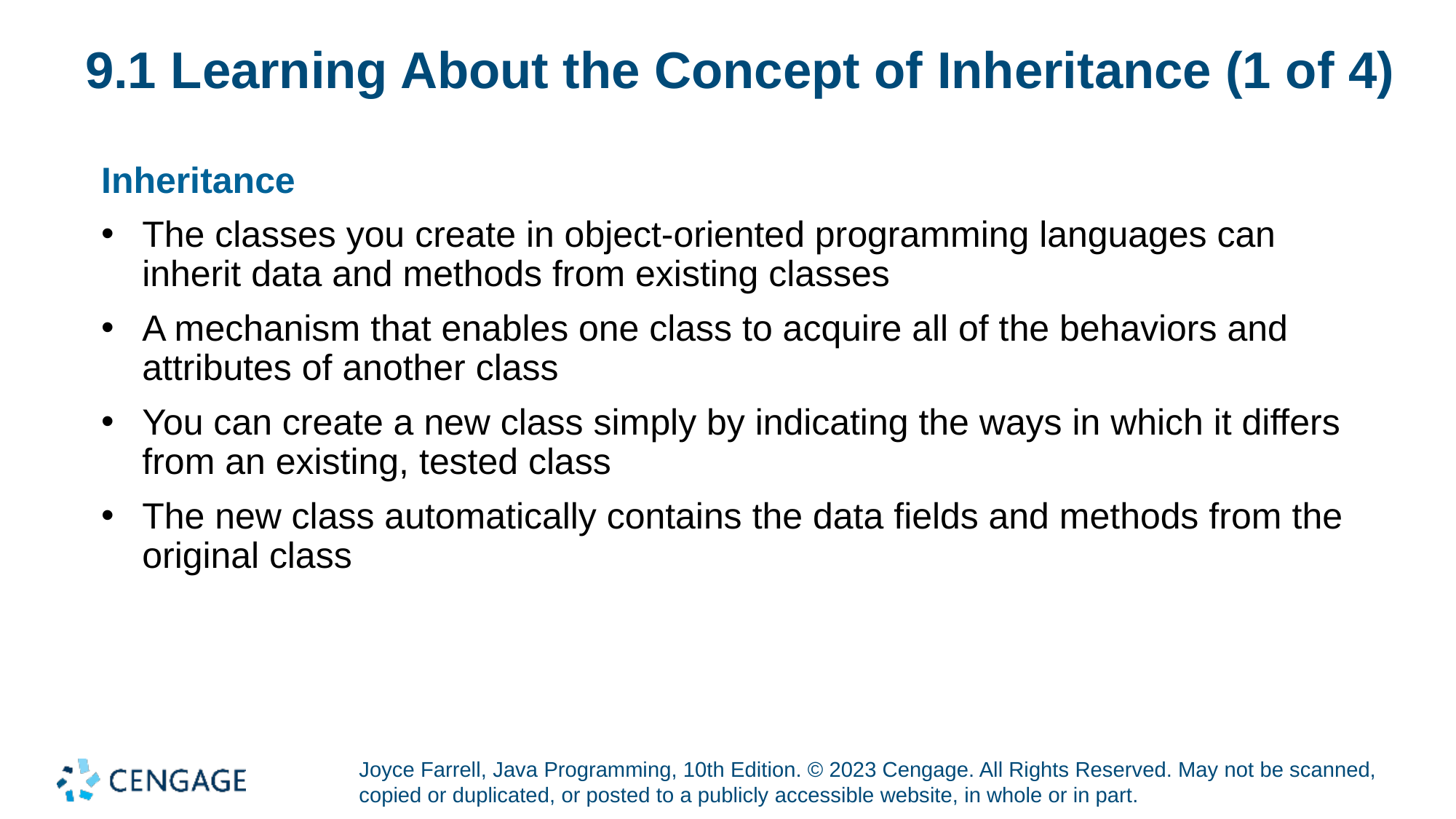

# 9.1 Learning About the Concept of Inheritance (1 of 4)
Inheritance
The classes you create in object-oriented programming languages can inherit data and methods from existing classes
A mechanism that enables one class to acquire all of the behaviors and attributes of another class
You can create a new class simply by indicating the ways in which it differs from an existing, tested class
The new class automatically contains the data fields and methods from the original class